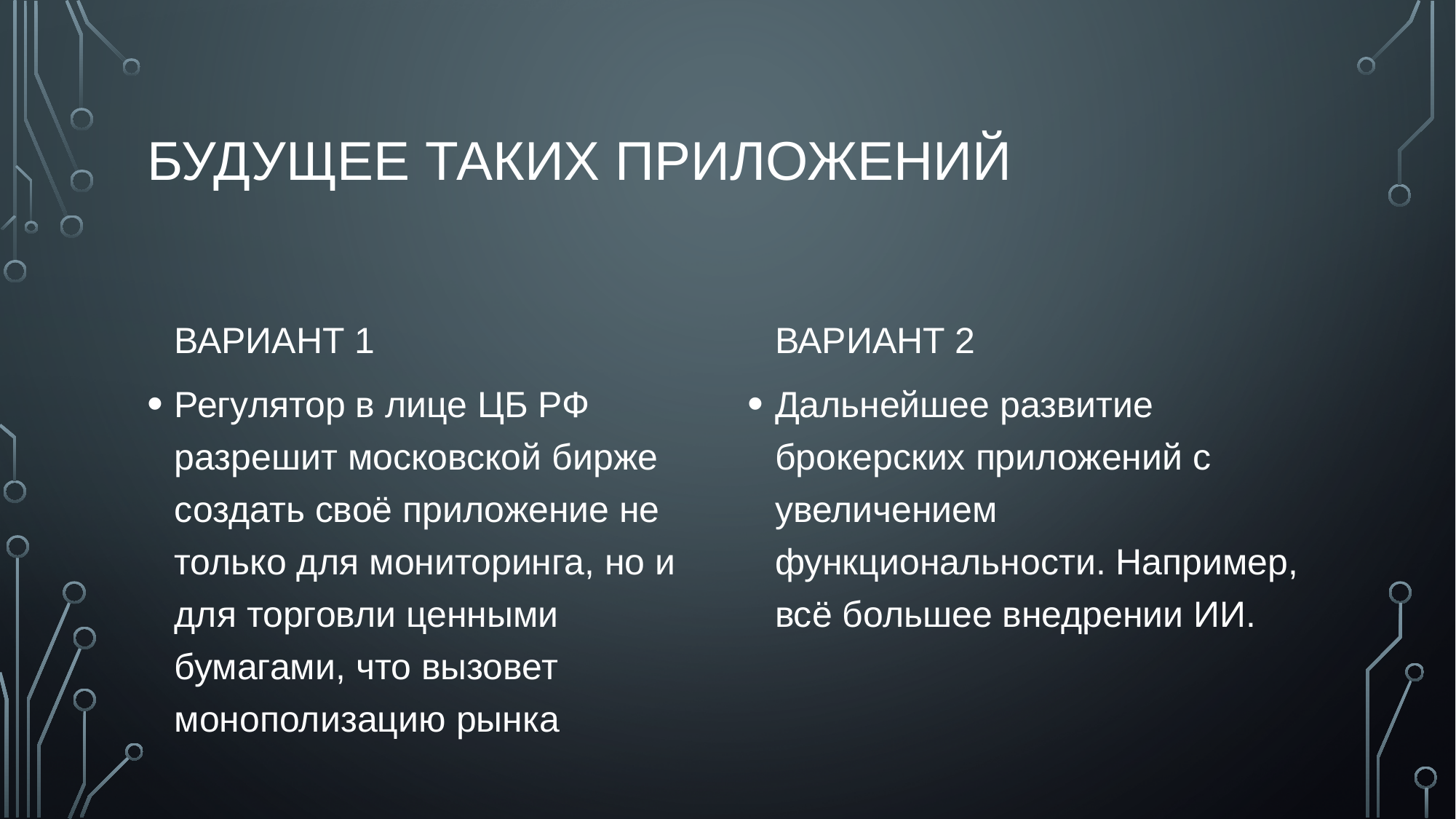

# Будущее таких приложений
Вариант 2
Вариант 1
Регулятор в лице ЦБ РФ разрешит московской бирже создать своё приложение не только для мониторинга, но и для торговли ценными бумагами, что вызовет монополизацию рынка
Дальнейшее развитие брокерских приложений с увеличением функциональности. Например, всё большее внедрении ИИ.